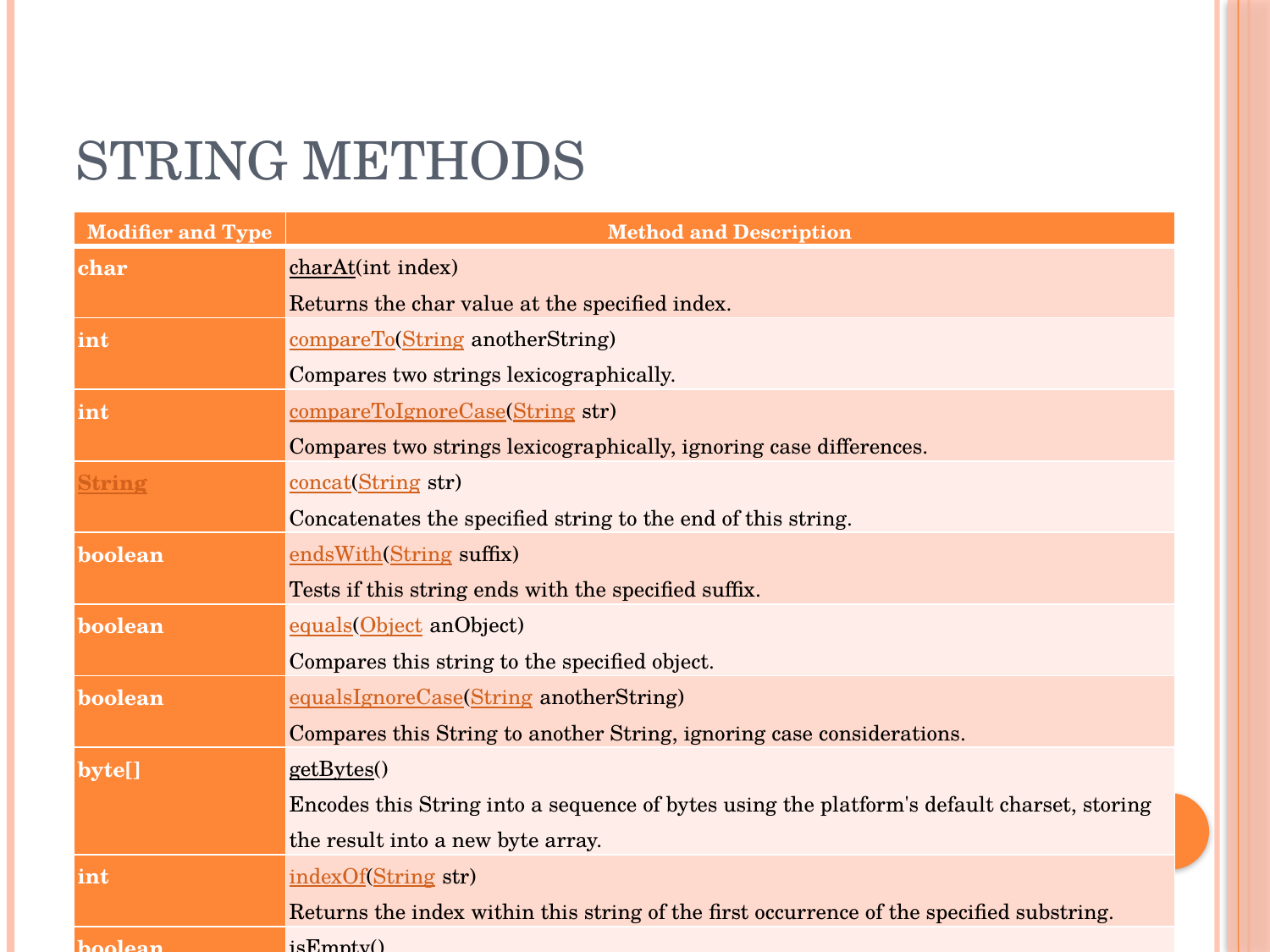

# String Methods
| Modifier and Type | Method and Description |
| --- | --- |
| char | charAt(int index) Returns the char value at the specified index. |
| int | compareTo(String anotherString) Compares two strings lexicographically. |
| int | compareToIgnoreCase(String str) Compares two strings lexicographically, ignoring case differences. |
| String | concat(String str) Concatenates the specified string to the end of this string. |
| boolean | endsWith(String suffix) Tests if this string ends with the specified suffix. |
| boolean | equals(Object anObject) Compares this string to the specified object. |
| boolean | equalsIgnoreCase(String anotherString) Compares this String to another String, ignoring case considerations. |
| byte[] | getBytes() Encodes this String into a sequence of bytes using the platform's default charset, storing the result into a new byte array. |
| int | indexOf(String str) Returns the index within this string of the first occurrence of the specified substring. |
| boolean | isEmpty() Returns true if, and only if, length() is 0. |
| int | lastIndexOf(String str) Returns the index within this string of the last occurrence of the specified substring. |